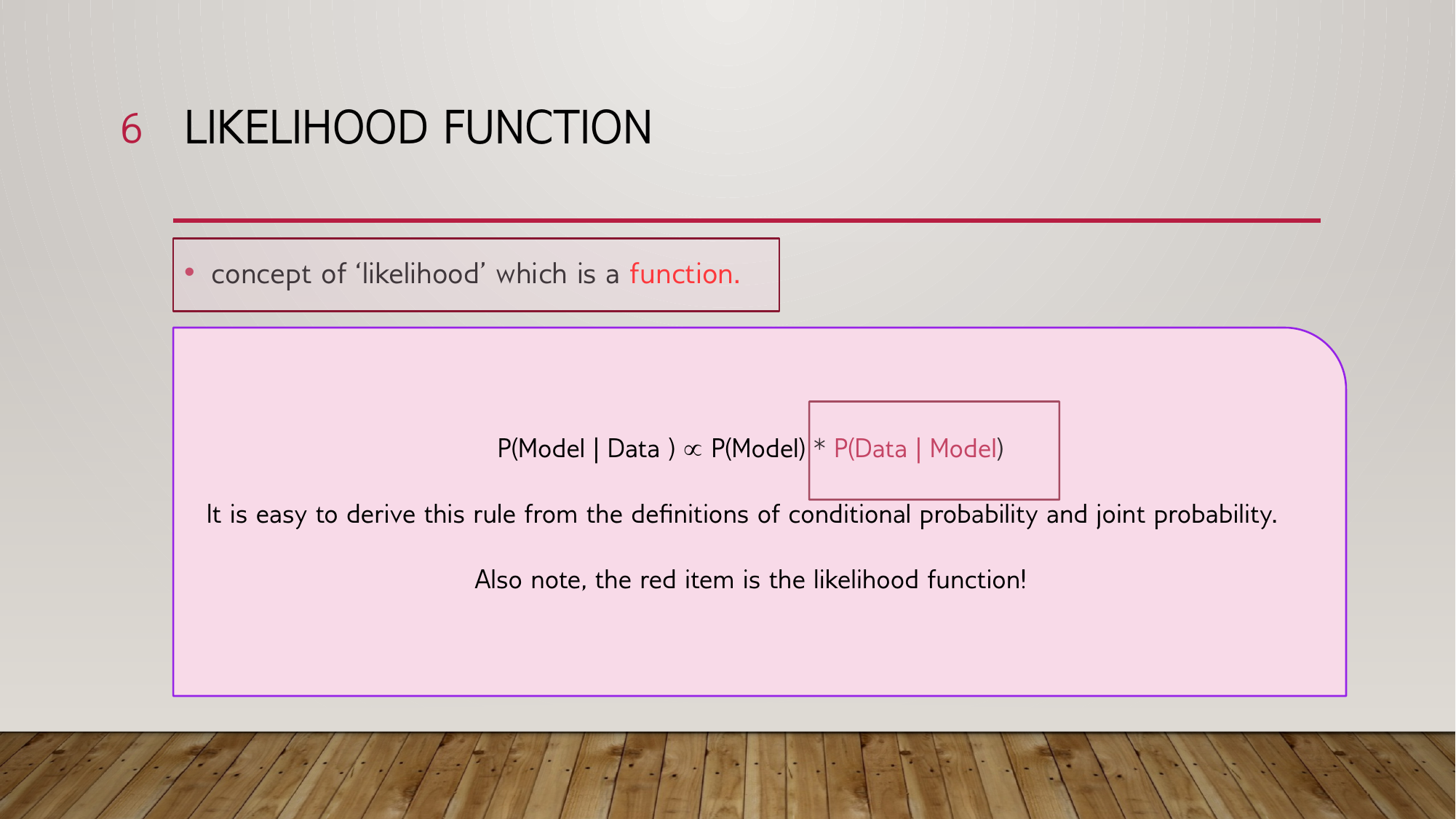

6
# Likelihood function

concept of ‘likelihood’ which is a function.
P(Model | Data ) ∝ P(Model) * P(Data | Model)

It is easy to derive this rule from the definitions of conditional probability and joint probability.

Also note, the red item is the likelihood function!